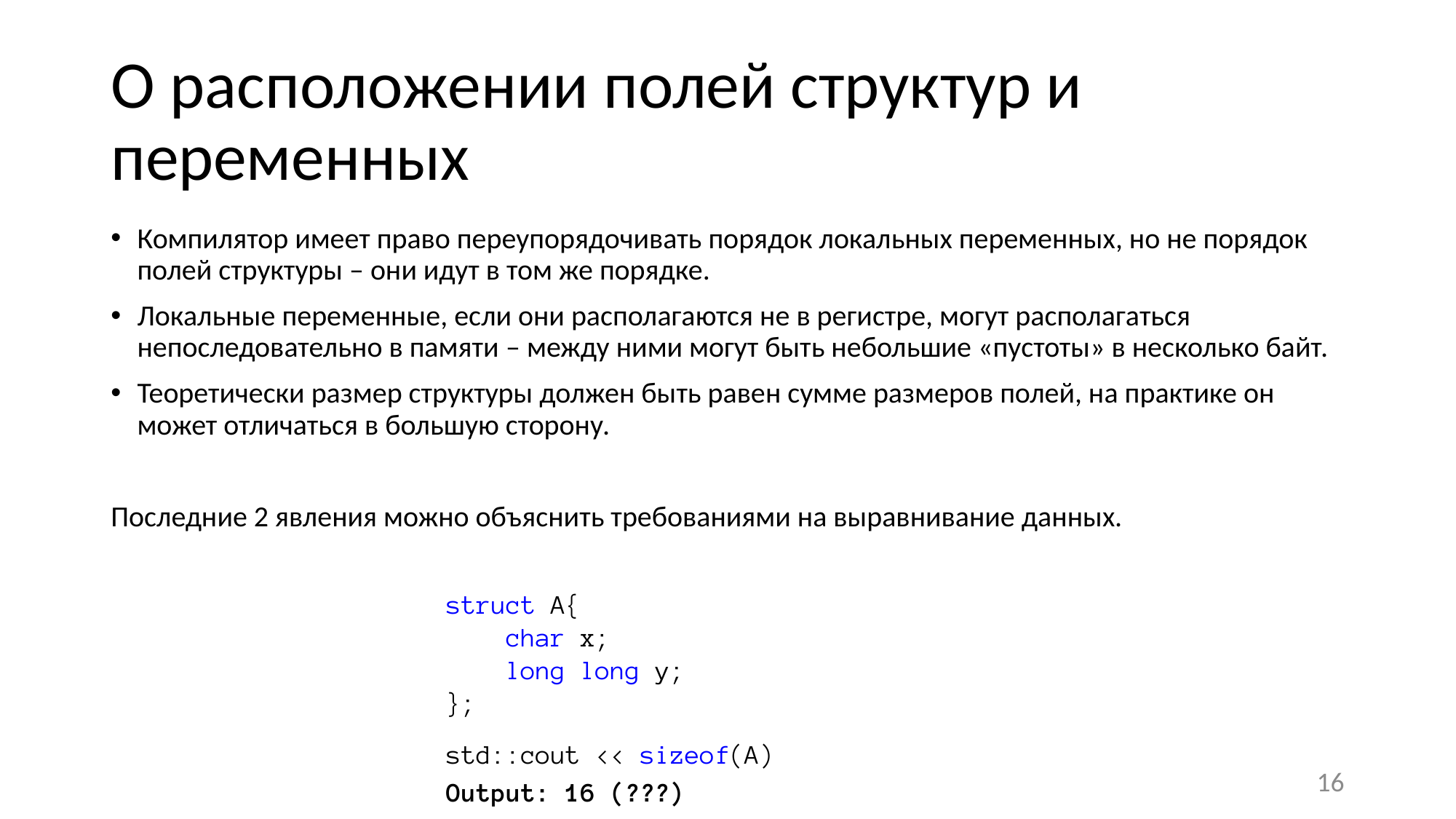

# О расположении полей структур и переменных
Компилятор имеет право переупорядочивать порядок локальных переменных, но не порядок полей структуры – они идут в том же порядке.
Локальные переменные, если они располагаются не в регистре, могут располагаться непоследовательно в памяти – между ними могут быть небольшие «пустоты» в несколько байт.
Теоретически размер структуры должен быть равен сумме размеров полей, на практике он может отличаться в большую сторону.

Последние 2 явления можно объяснить требованиями на выравнивание данных.
struct A{
    char x;
    long long y;
};

std::cout << sizeof(A)
16
Output: 16 (???)